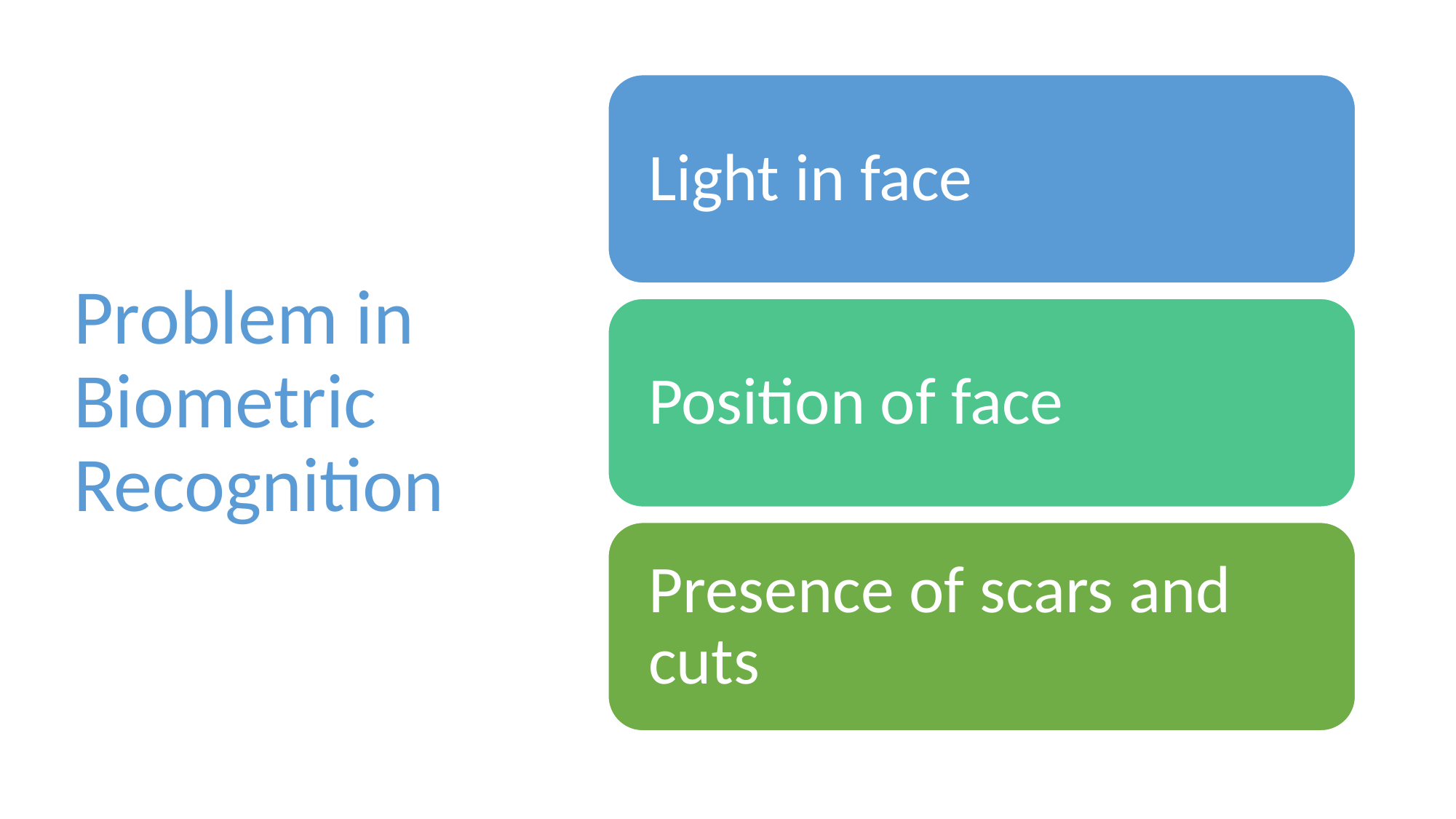

# Problem in Biometric Recognition
Light in face
Position of face
Presence of scars and cuts